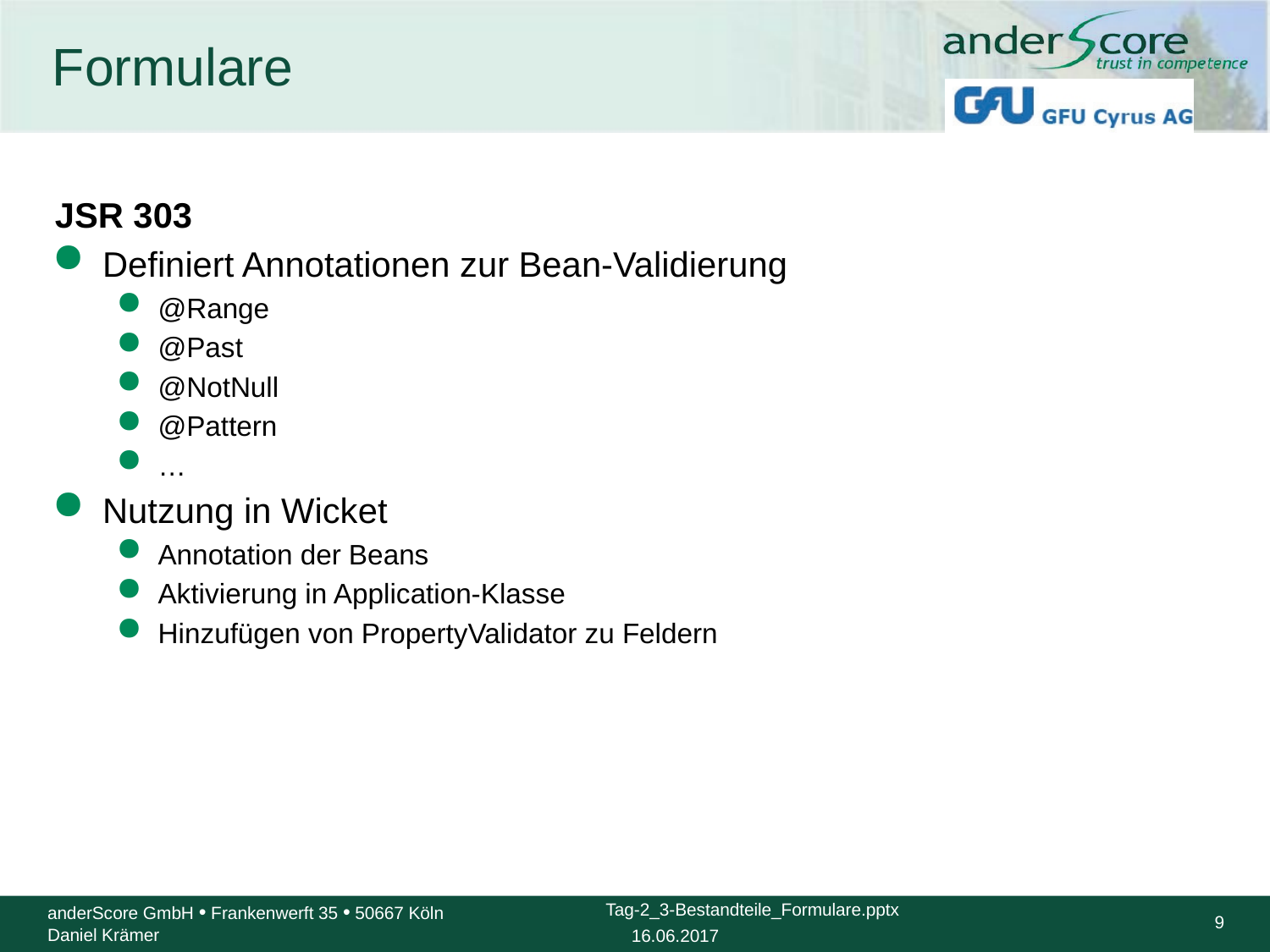

# Formulare
JSR 303
Definiert Annotationen zur Bean-Validierung
@Range
@Past
@NotNull
@Pattern
…
Nutzung in Wicket
Annotation der Beans
Aktivierung in Application-Klasse
Hinzufügen von PropertyValidator zu Feldern